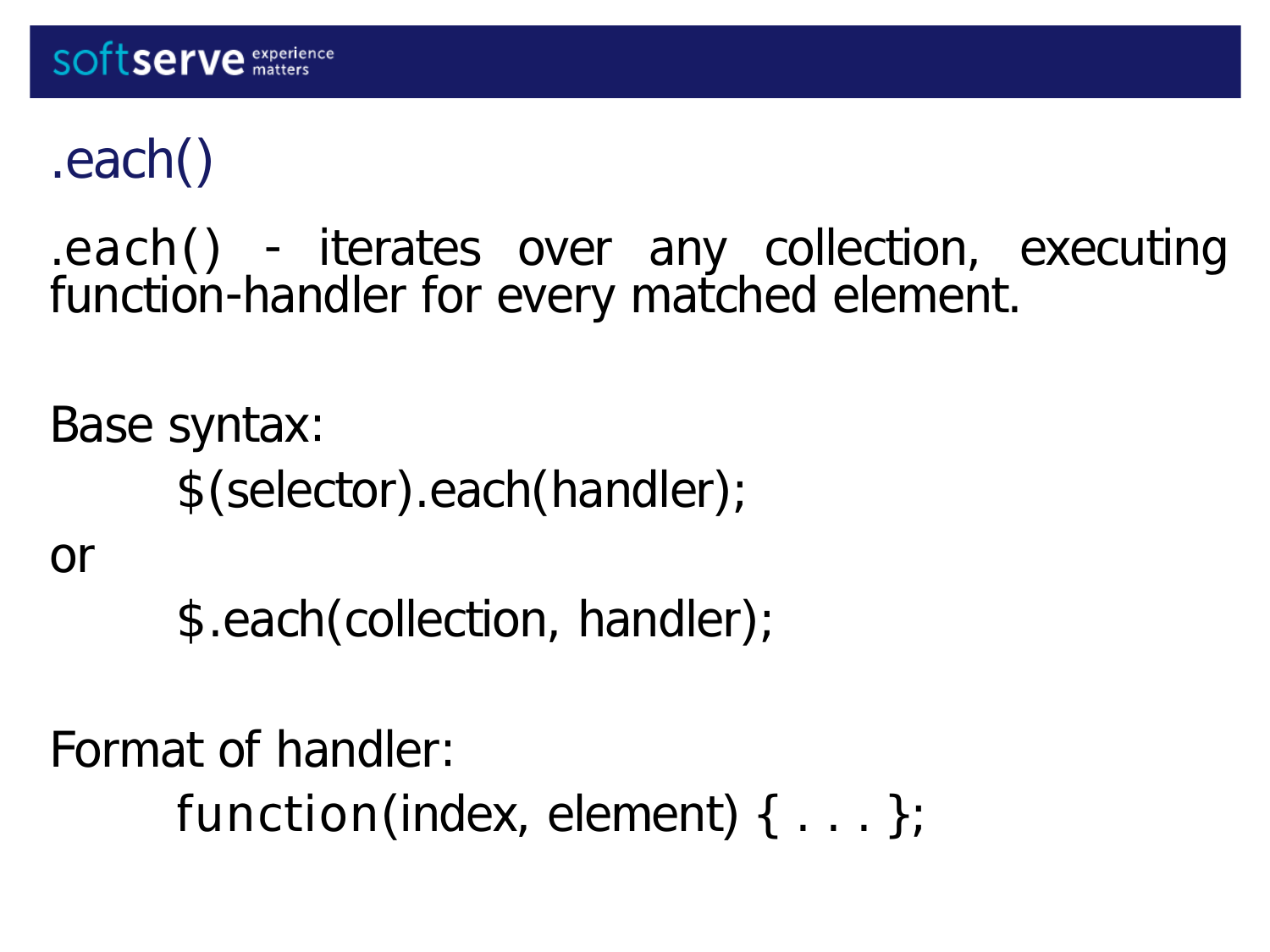

.each()
.each() - iterates over any collection, executing function-handler for every matched element.

Base syntax:
	$(selector).each(handler);
or
	$.each(collection, handler);

Format of handler:
	function(index, element) { . . . };